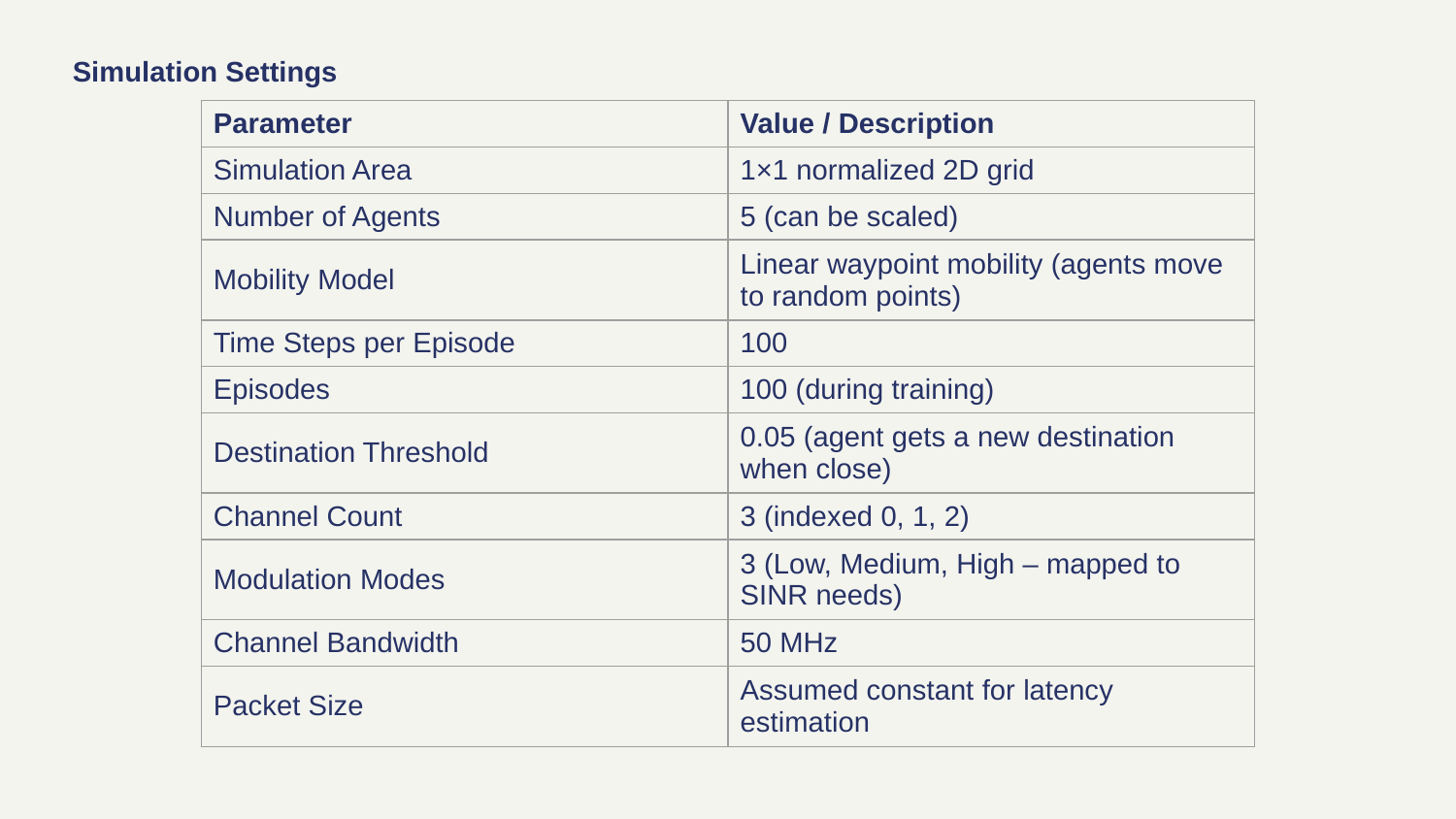

Simulation Settings

| Parameter | Value / Description |
| --- | --- |
| Simulation Area | 1×1 normalized 2D grid |
| Number of Agents | 5 (can be scaled) |
| Mobility Model | Linear waypoint mobility (agents move to random points) |
| Time Steps per Episode | 100 |
| Episodes | 100 (during training) |
| Destination Threshold | 0.05 (agent gets a new destination when close) |
| Channel Count | 3 (indexed 0, 1, 2) |
| Modulation Modes | 3 (Low, Medium, High – mapped to SINR needs) |
| Channel Bandwidth | 50 MHz |
| Packet Size | Assumed constant for latency estimation |